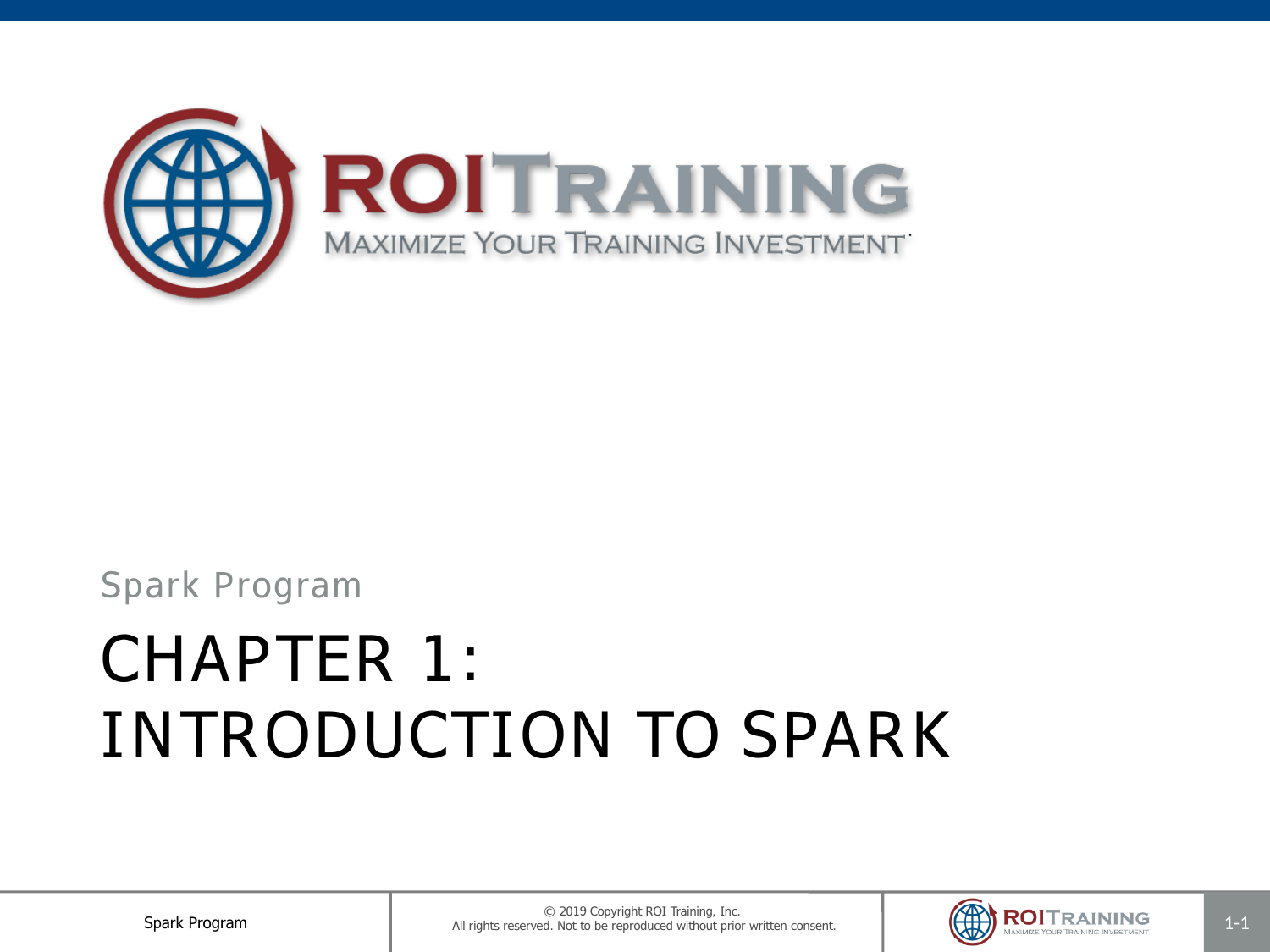

Spark Program
# Chapter 1: Introduction to Spark